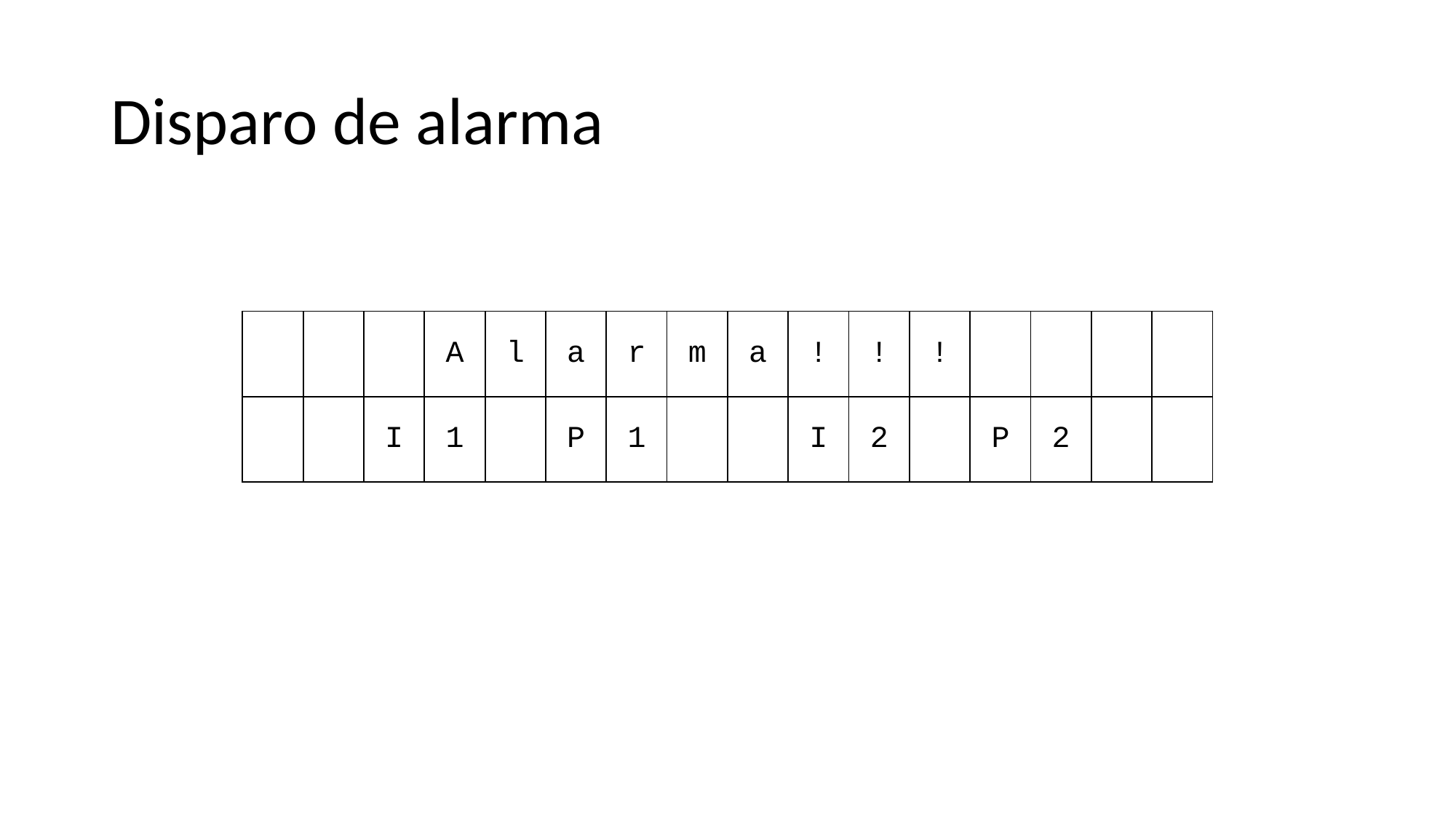

# Disparo de alarma
|  |  |  | A | l | a | r | m | a | ! | ! | ! |  |  |  |  |
| --- | --- | --- | --- | --- | --- | --- | --- | --- | --- | --- | --- | --- | --- | --- | --- |
|  |  | I | 1 |  | P | 1 |  |  | I | 2 |  | P | 2 |  |  |